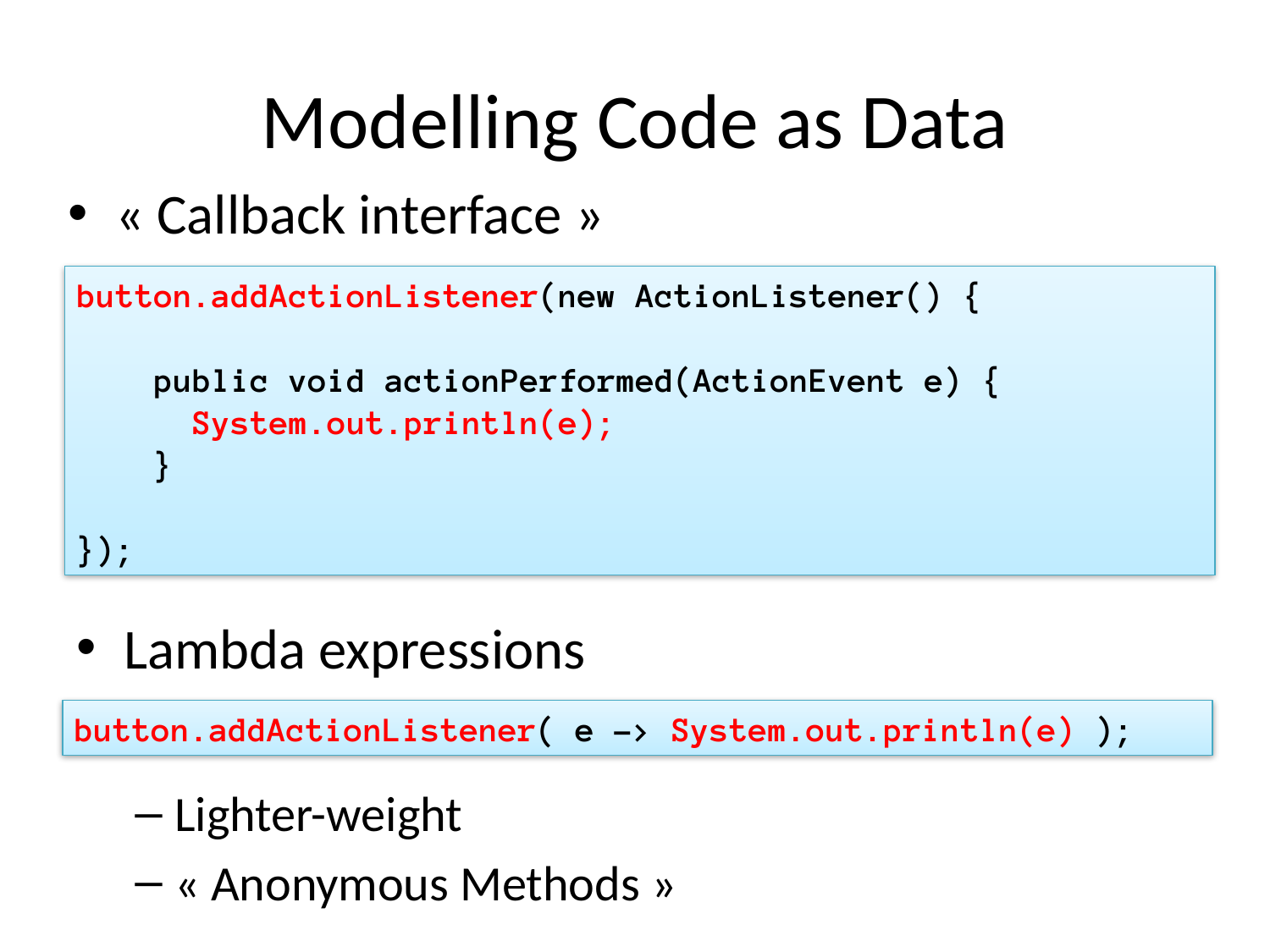

# Modelling Code as Data
« Callback interface »
button.addActionListener(new ActionListener() {

    public void actionPerformed(ActionEvent e) {
      System.out.println(e);
    }

});
Lambda expressions
button.addActionListener( e -> System.out.println(e) );
Lighter-weight
« Anonymous Methods »